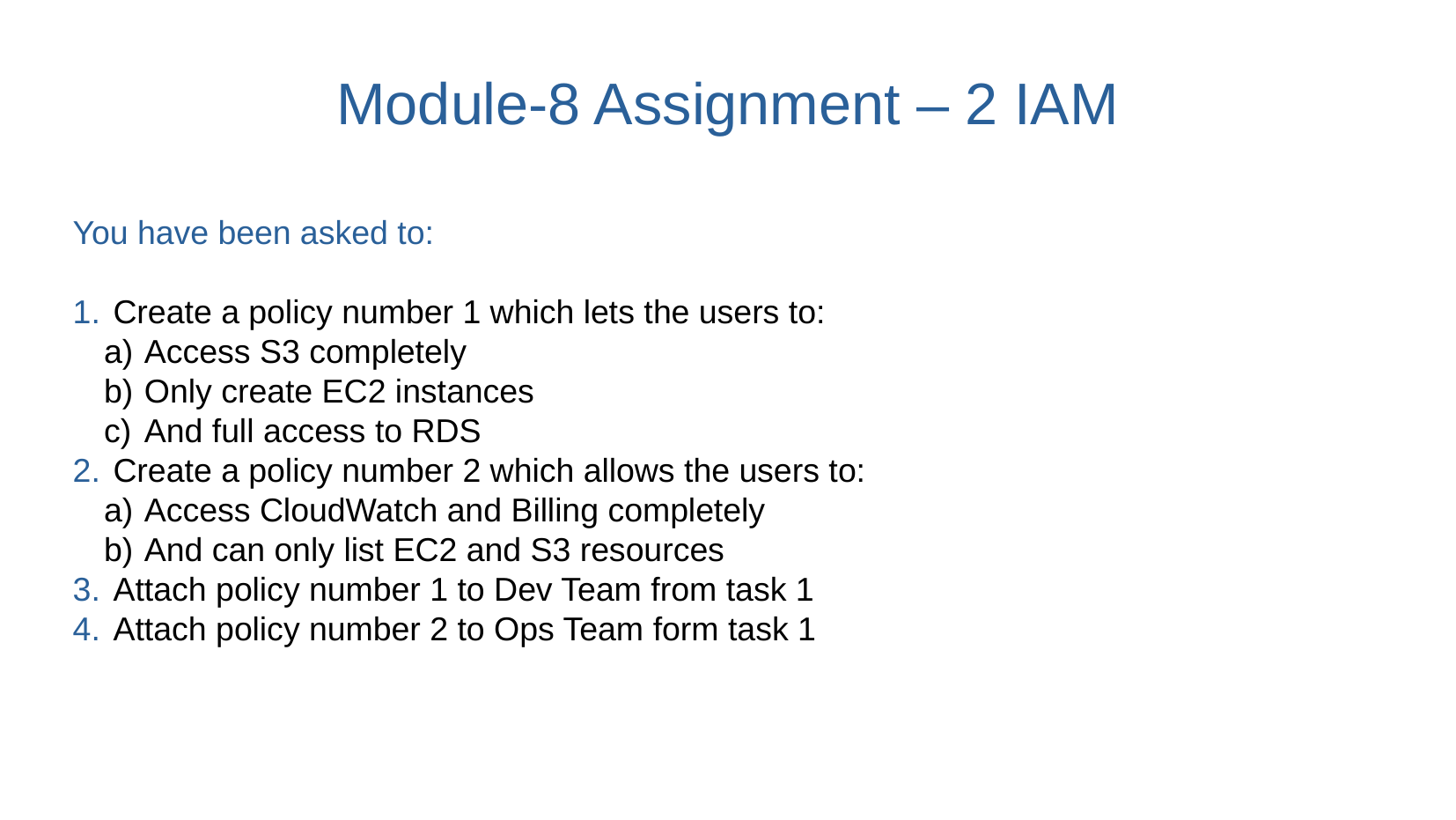

# Module-8 Assignment – 2 IAM
You have been asked to:

 Create a policy number 1 which lets the users to:
 Access S3 completely
 Only create EC2 instances
 And full access to RDS
 Create a policy number 2 which allows the users to:
 Access CloudWatch and Billing completely
 And can only list EC2 and S3 resources
 Attach policy number 1 to Dev Team from task 1
 Attach policy number 2 to Ops Team form task 1